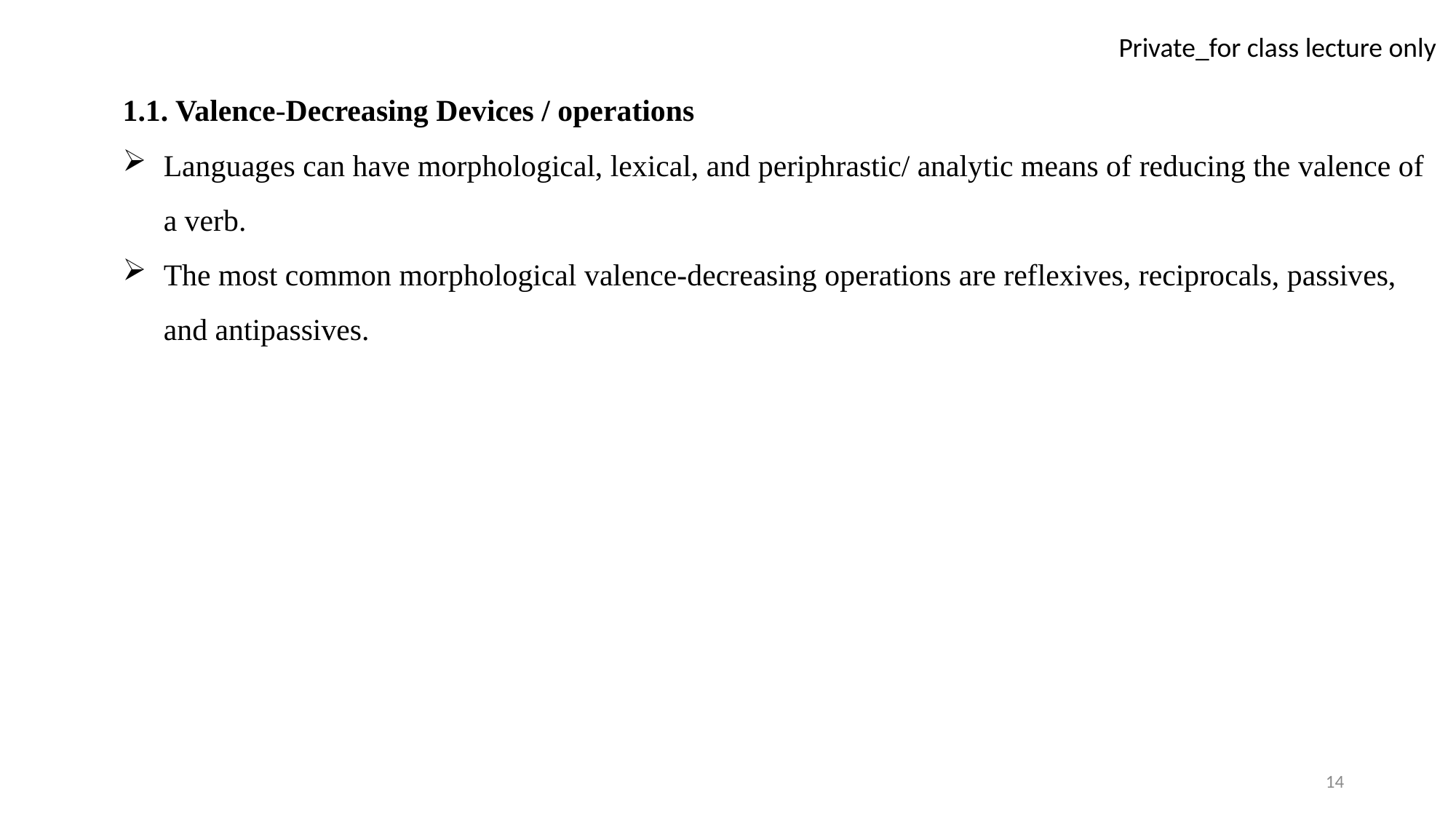

1.1. Valence-Decreasing Devices / operations
Languages can have morphological, lexical, and periphrastic/ analytic means of reducing the valence of a verb.
The most common morphological valence-decreasing operations are reflexives, reciprocals, passives, and antipassives.

14